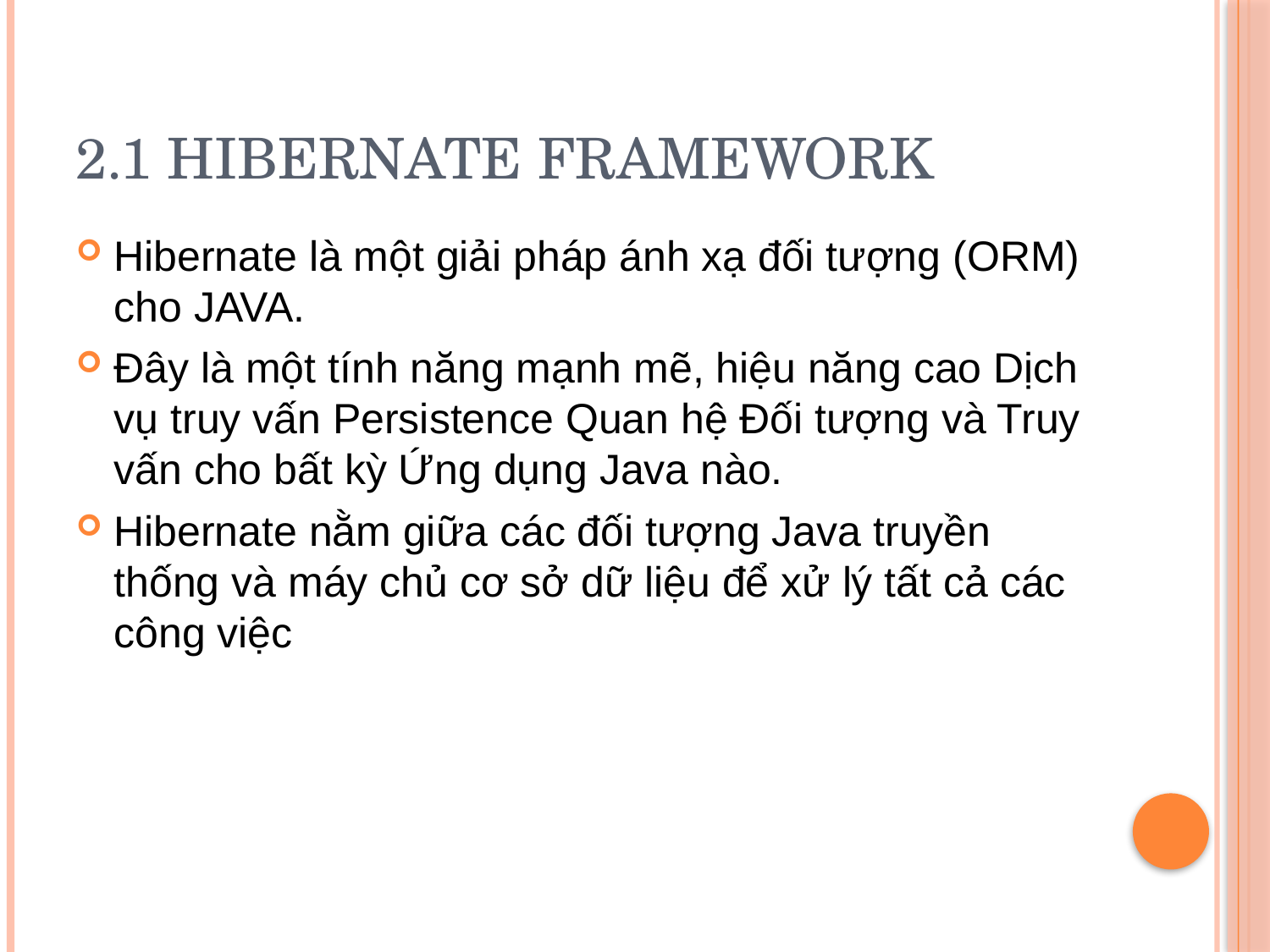

# 2.1 Hibernate Framework
Hibernate là một giải pháp ánh xạ đối tượng (ORM) cho JAVA.
Đây là một tính năng mạnh mẽ, hiệu năng cao Dịch vụ truy vấn Persistence Quan hệ Đối tượng và Truy vấn cho bất kỳ Ứng dụng Java nào.
Hibernate nằm giữa các đối tượng Java truyền thống và máy chủ cơ sở dữ liệu để xử lý tất cả các công việc